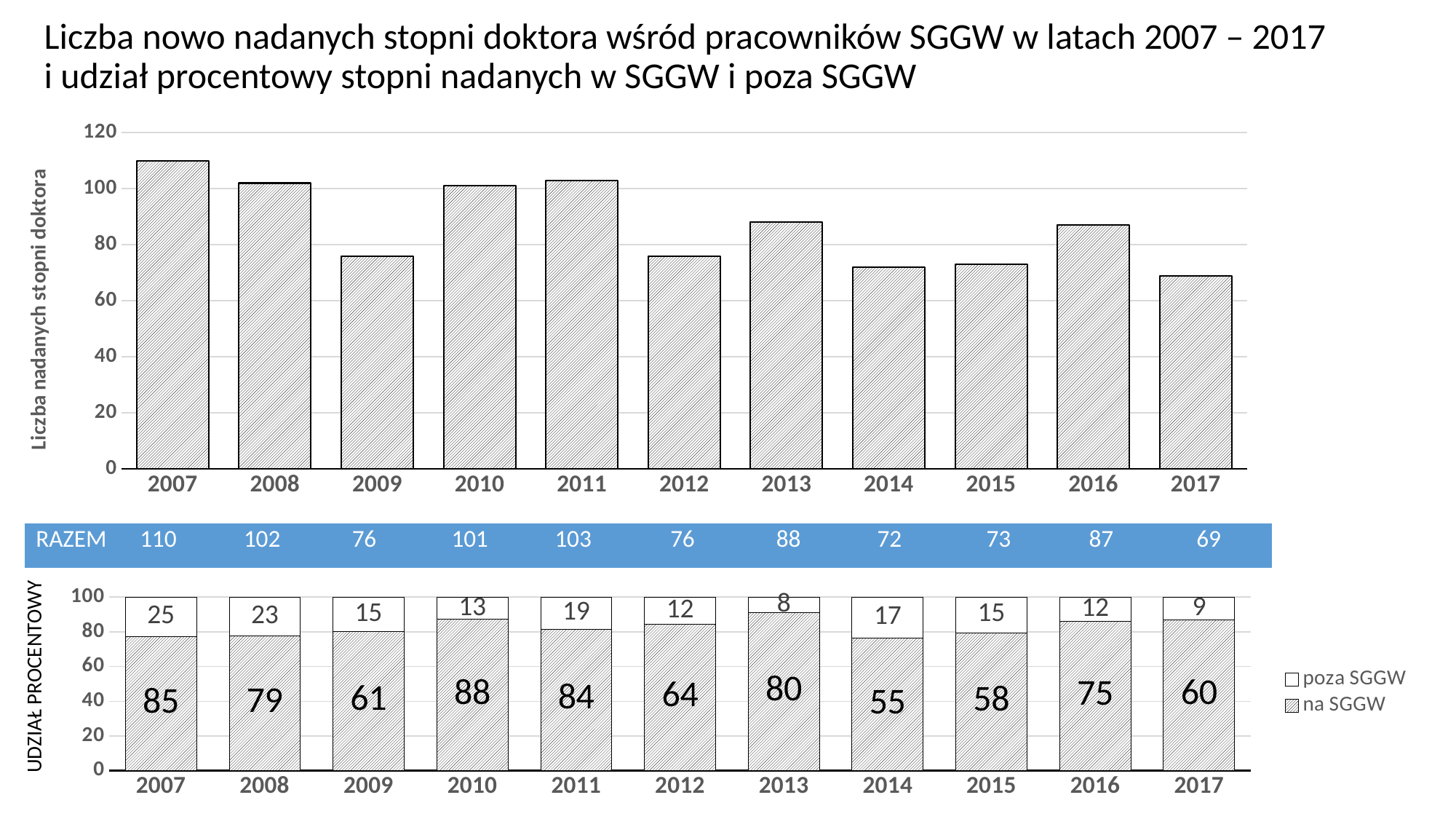

# Liczba nowo nadanych stopni doktora wśród pracowników SGGW w latach 2007 – 2017 i udział procentowy stopni nadanych w SGGW i poza SGGW

### Chart

| Category |  |
|---|---|
| 2007 | 110.0 |
| 2008 | 102.0 |
| 2009 | 76.0 |
| 2010 | 101.0 |
| 2011 | 103.0 |
| 2012 | 76.0 |
| 2013 | 88.0 |
| 2014 | 72.0 |
| 2015 | 73.0 |
| 2016 | 87.0 |
| 2017 | 69.0 |
| RAZEM | 110 | 102 | 76 | 101 | 103 | 76 | 88 | 72 | 73 | 87 | 69 |
| --- | --- | --- | --- | --- | --- | --- | --- | --- | --- | --- | --- |

### Chart

| Category | na SGGW | poza SGGW |
|---|---|---|
| 2007 | 77.27272727272727 | 22.727272727272727 |
| 2008 | 77.45098039215686 | 22.54901960784314 |
| 2009 | 80.26315789473684 | 19.736842105263158 |
| 2010 | 87.12871287128714 | 12.871287128712872 |
| 2011 | 81.55339805825243 | 18.446601941747574 |
| 2012 | 84.21052631578948 | 15.789473684210526 |
| 2013 | 90.9090909090909 | 9.090909090909092 |
| 2014 | 76.38888888888889 | 23.61111111111111 |
| 2015 | 79.45205479452055 | 20.54794520547945 |
| 2016 | 86.20689655172414 | 13.793103448275861 |
| 2017 | 86.95652173913044 | 13.043478260869565 |
UDZIAŁ PROCENTOWY